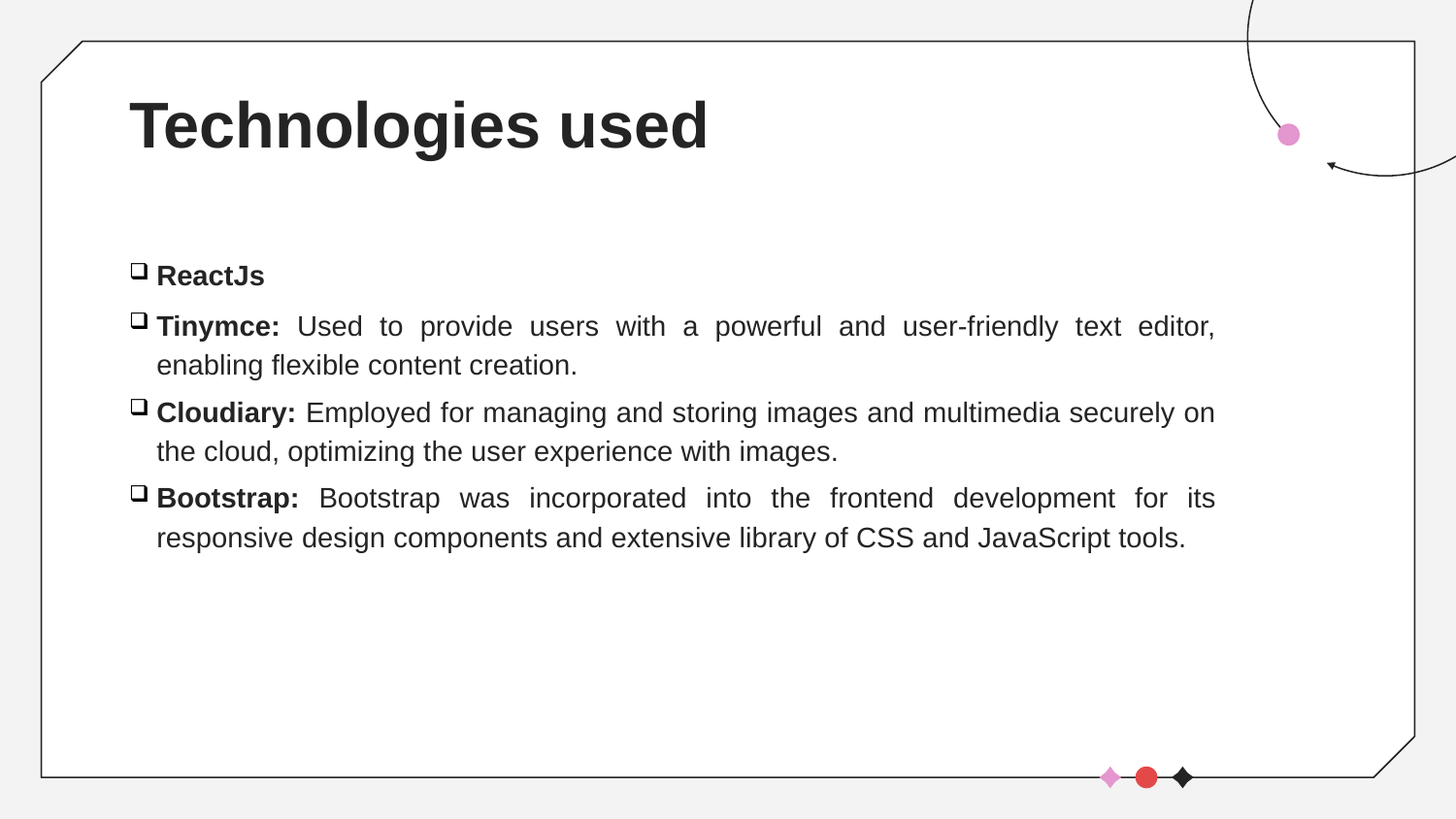

# Technologies used
ReactJs

Tinymce: Used to provide users with a powerful and user-friendly text editor, enabling flexible content creation.

Cloudiary: Employed for managing and storing images and multimedia securely on the cloud, optimizing the user experience with images.

Bootstrap: Bootstrap was incorporated into the frontend development for its responsive design components and extensive library of CSS and JavaScript tools.